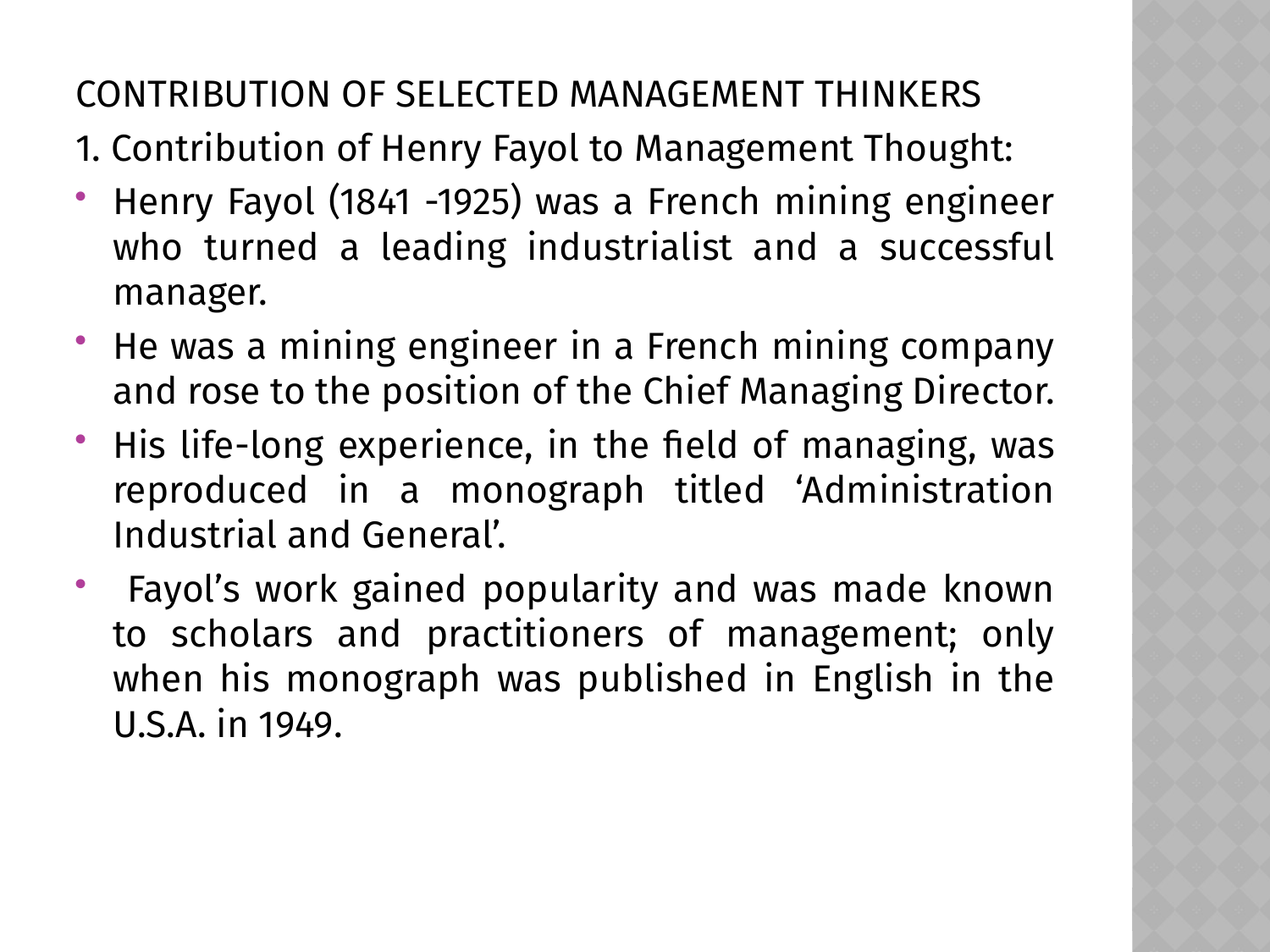

CONTRIBUTION OF SELECTED MANAGEMENT THINKERS
1. Contribution of Henry Fayol to Management Thought:
Henry Fayol (1841 -1925) was a French mining engineer who turned a leading industrialist and a successful manager.
He was a mining engineer in a French mining company and rose to the position of the Chief Managing Director.
His life-long experience, in the field of managing, was reproduced in a monograph titled ‘Administration Industrial and General’.
 Fayol’s work gained popularity and was made known to scholars and practitioners of management; only when his monograph was published in English in the U.S.A. in 1949.